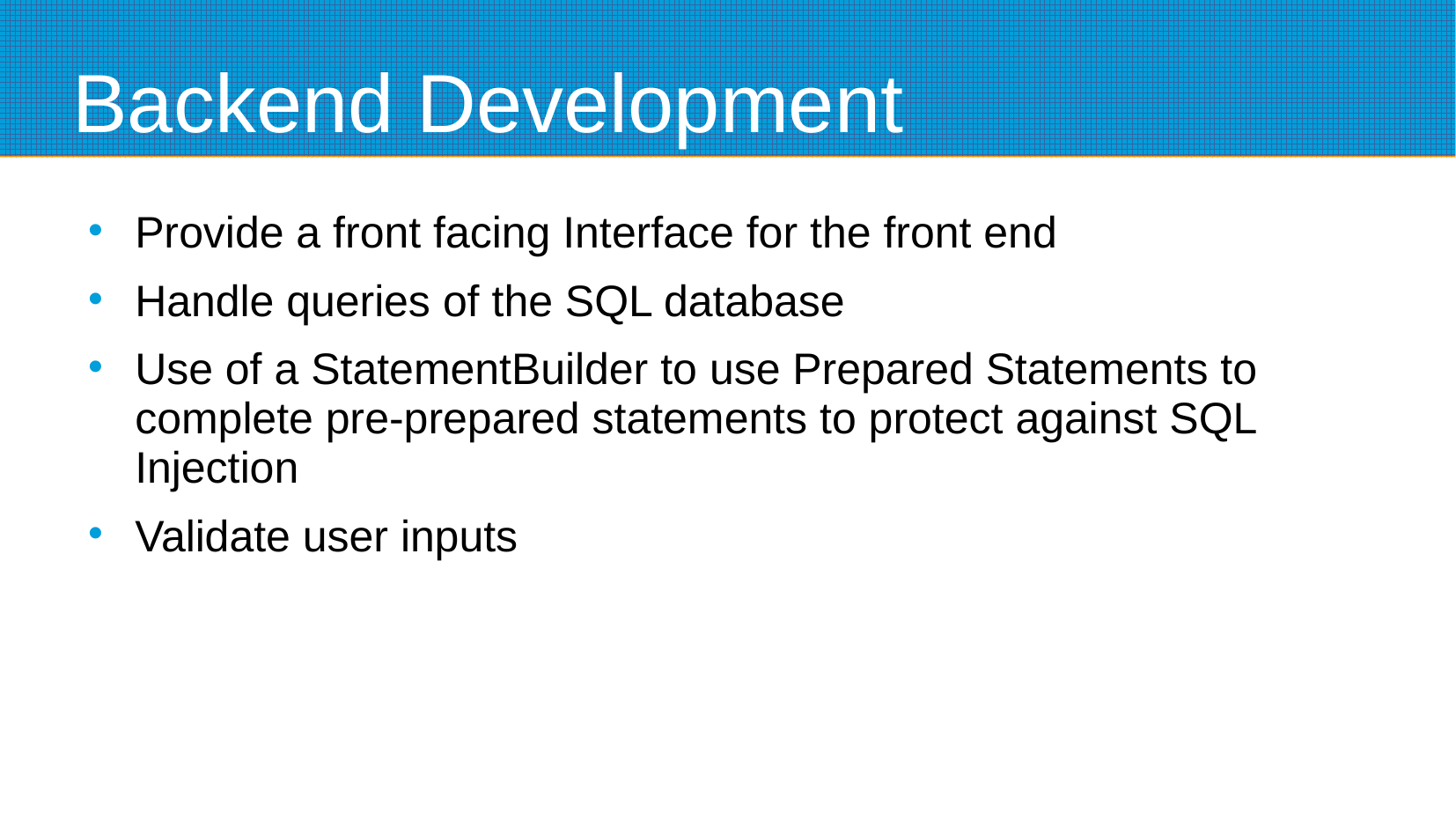

# Backend Development
Provide a front facing Interface for the front end
Handle queries of the SQL database
Use of a StatementBuilder to use Prepared Statements to complete pre-prepared statements to protect against SQL Injection
Validate user inputs